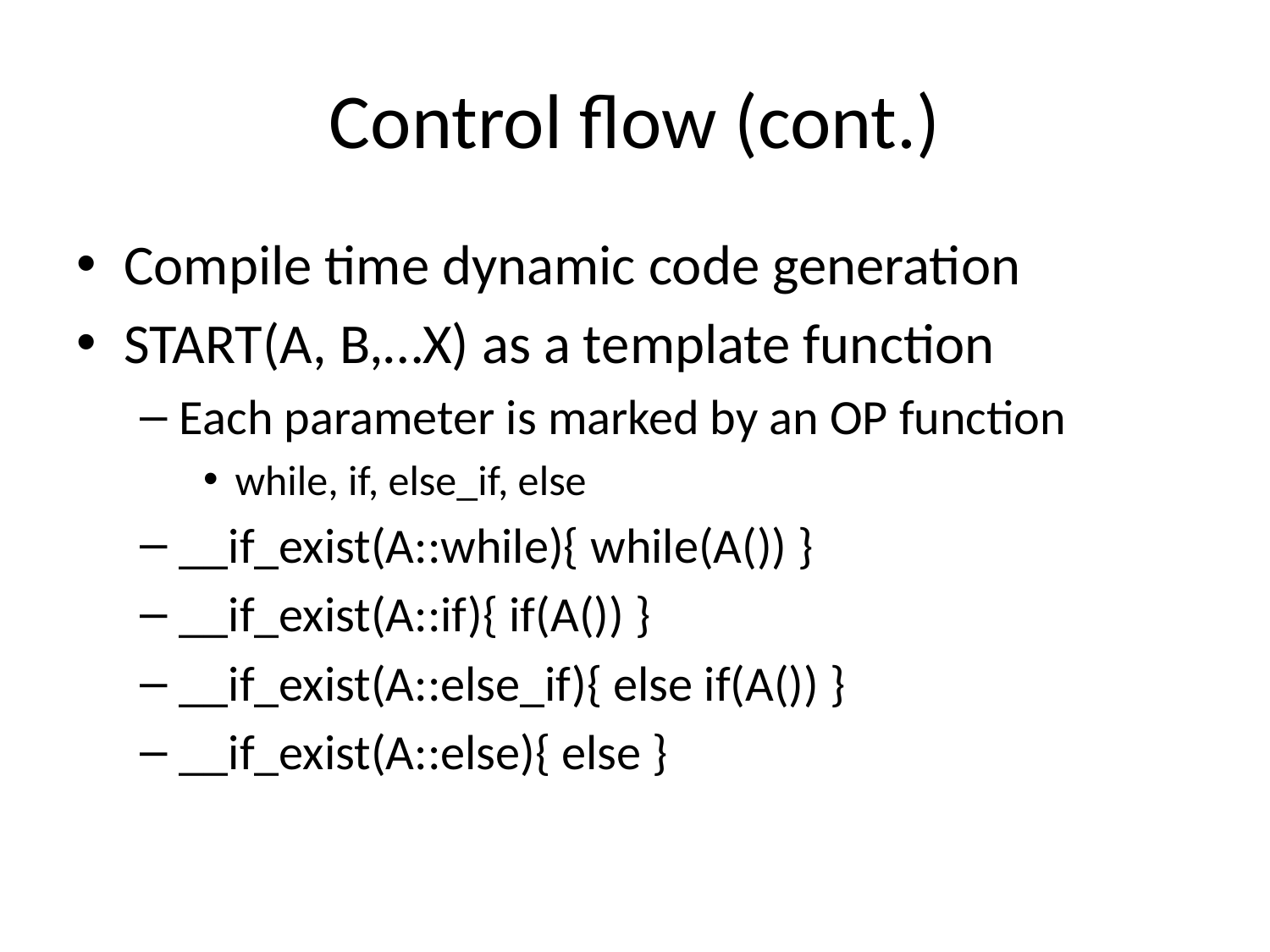

# Control flow (cont.)
Compile time dynamic code generation
START(A, B,…X) as a template function
Each parameter is marked by an OP function
while, if, else_if, else
__if_exist(A::while){ while(A()) }
__if_exist(A::if){ if(A()) }
__if_exist(A::else_if){ else if(A()) }
__if_exist(A::else){ else }